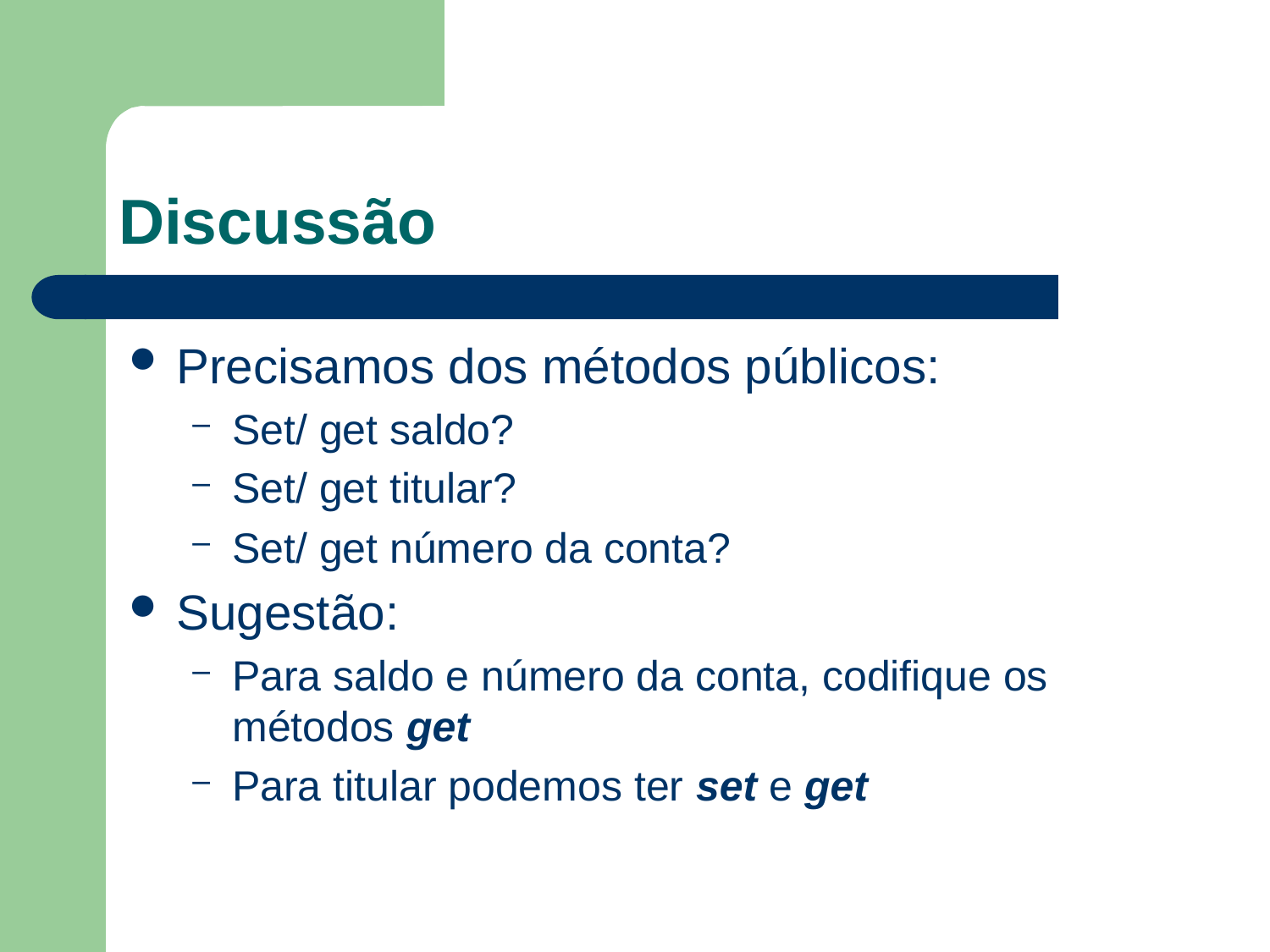

# Discussão
Precisamos dos métodos públicos:
Set/ get saldo?
Set/ get titular?
Set/ get número da conta?
Sugestão:
Para saldo e número da conta, codifique os métodos get
Para titular podemos ter set e get